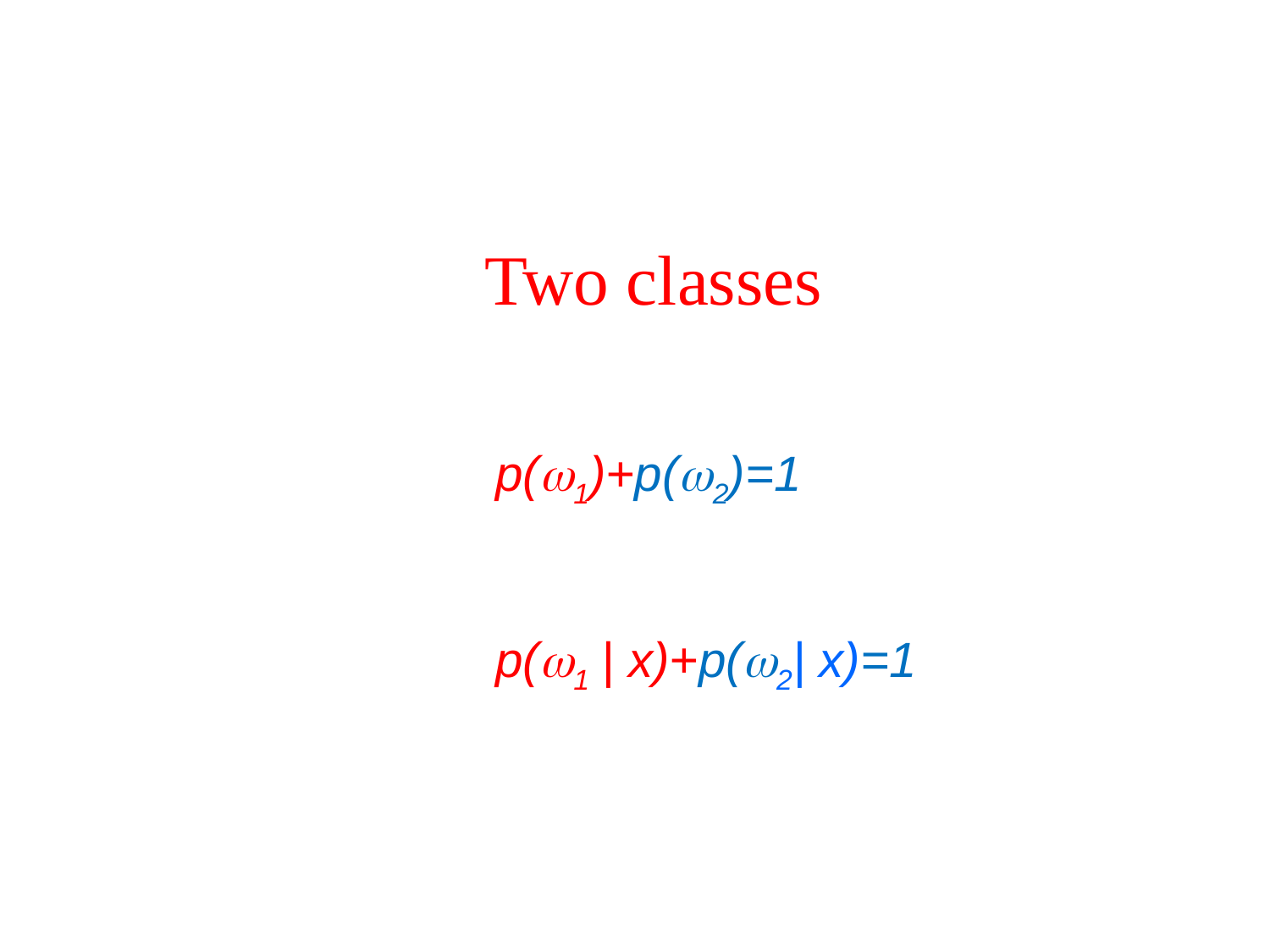

Two classes
 p(ω1)+p(ω2)=1

 p(ω1 | x)+p(ω2| x)=1